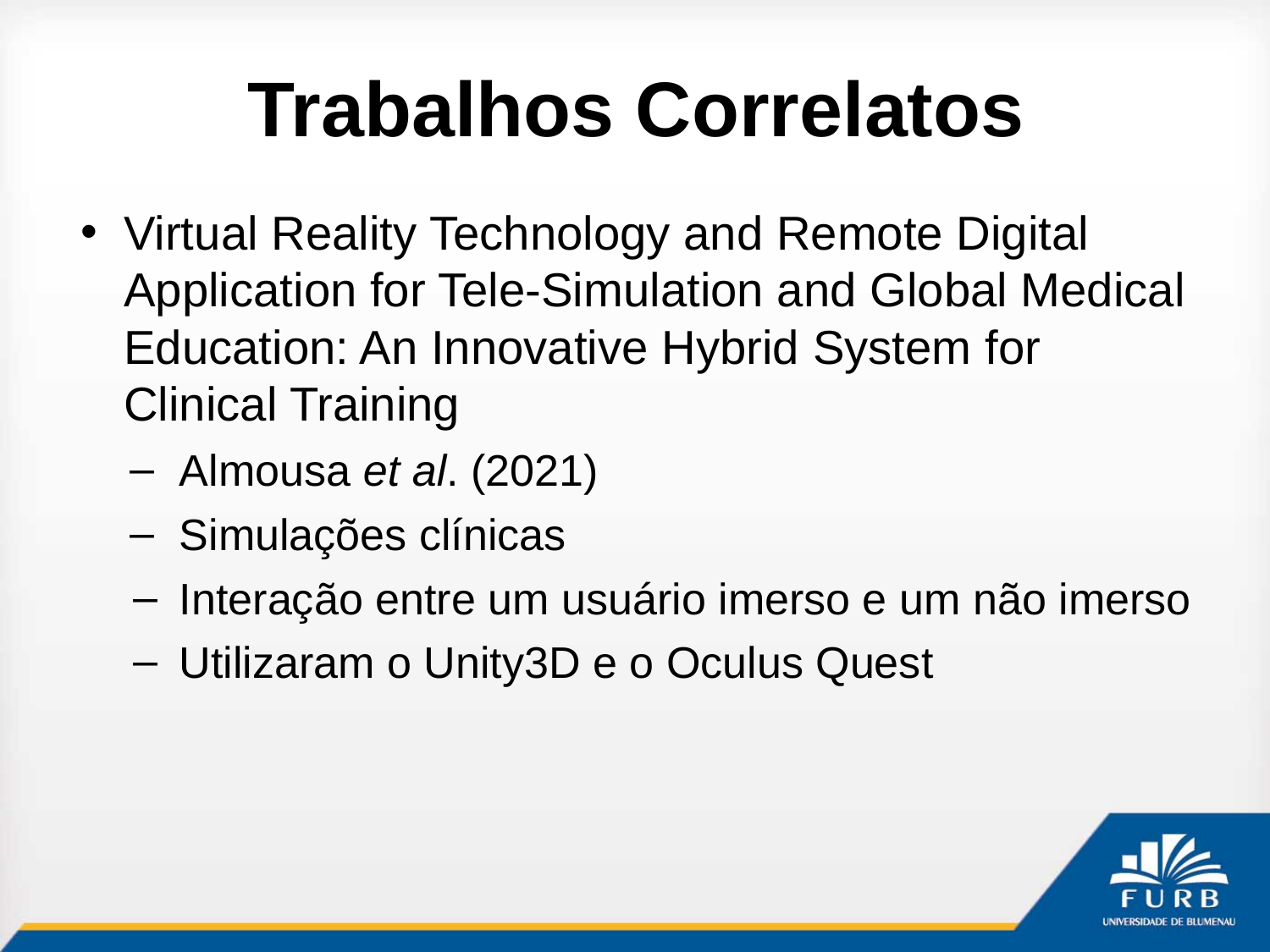

# Trabalhos Correlatos
Virtual Reality Technology and Remote Digital Application for Tele-Simulation and Global Medical Education: An Innovative Hybrid System for Clinical Training
Almousa et al. (2021)
Simulações clínicas
Interação entre um usuário imerso e um não imerso
Utilizaram o Unity3D e o Oculus Quest